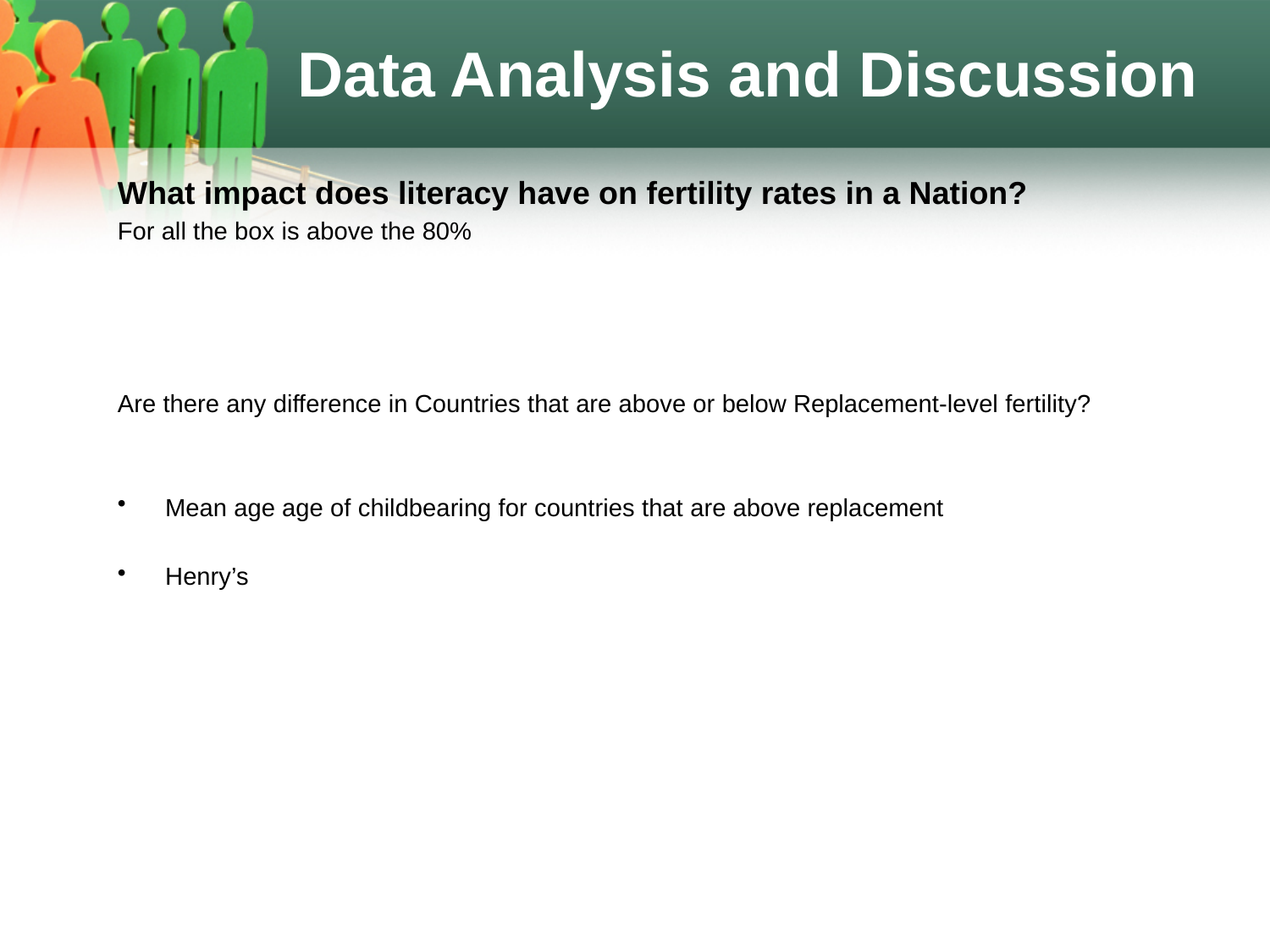

# Data Analysis and Discussion
What impact does literacy have on fertility rates in a Nation?
For all the box is above the 80%

Are there any difference in Countries that are above or below Replacement-level fertility?

Mean age age of childbearing for countries that are above replacement

Henry’s